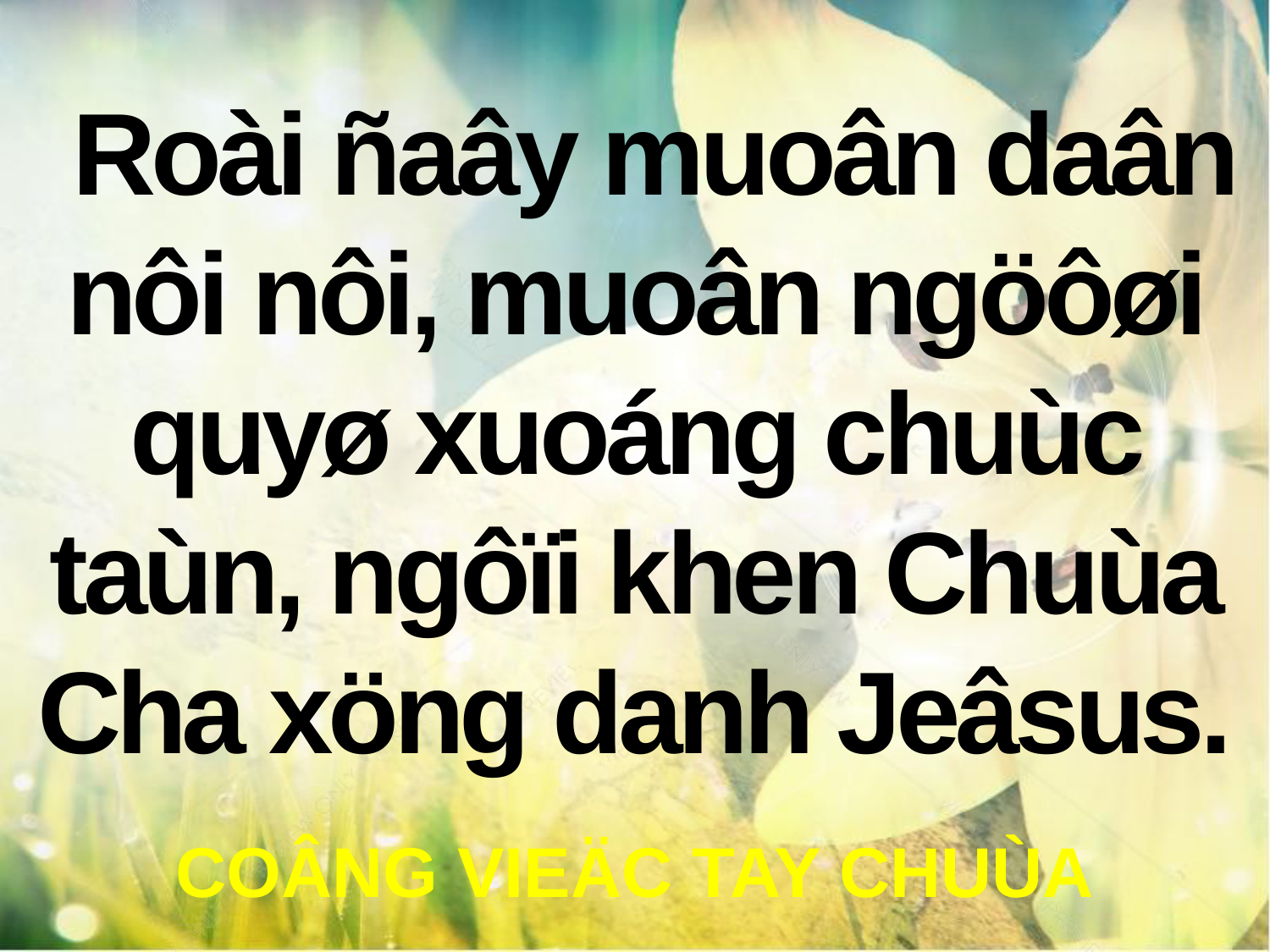

Roài ñaây muoân daân nôi nôi, muoân ngöôøi quyø xuoáng chuùc taùn, ngôïi khen Chuùa Cha xöng danh Jeâsus.
COÂNG VIEÄC TAY CHUÙA